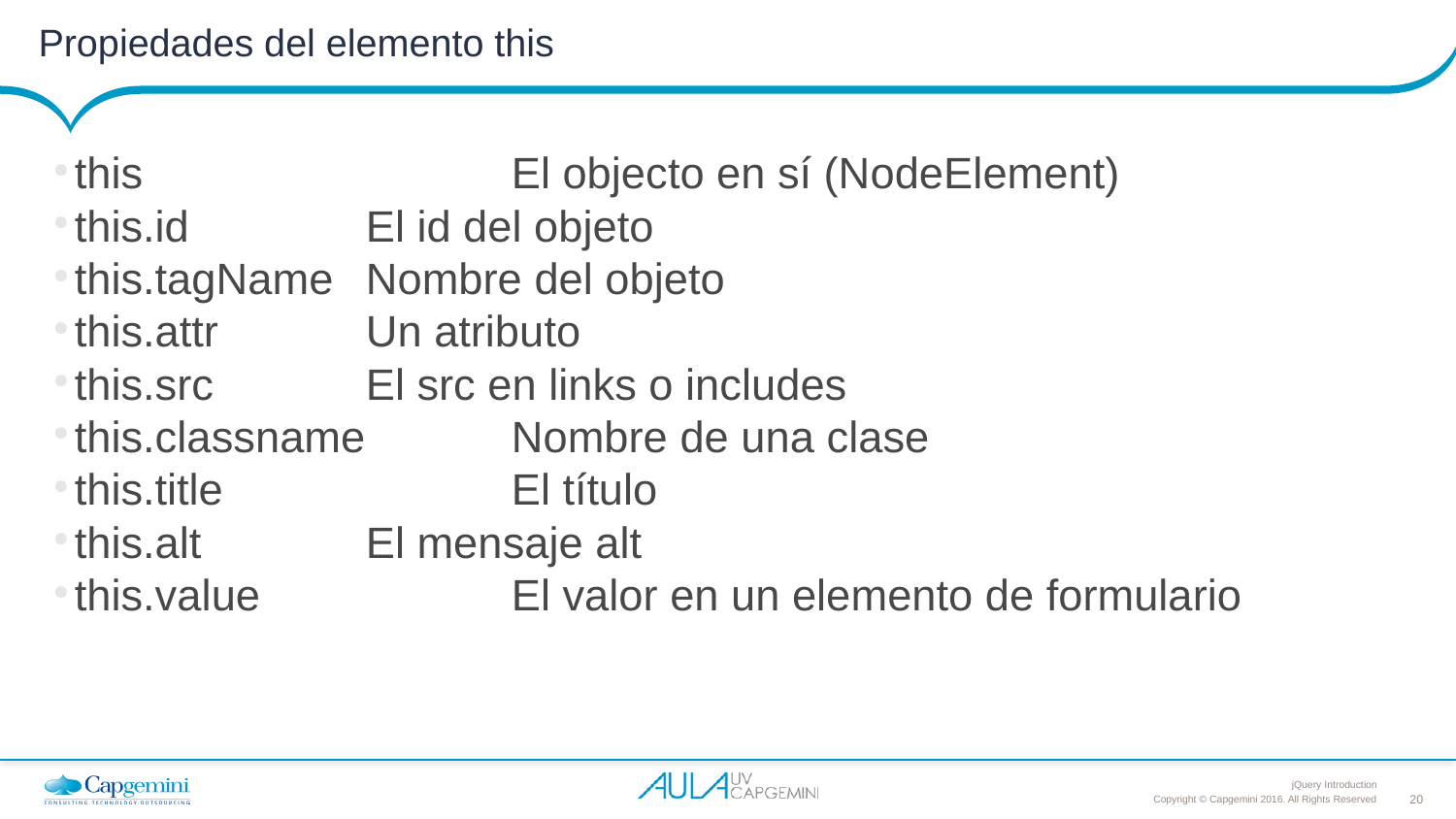

# Propiedades del elemento this
this			El objecto en sí (NodeElement)
this.id		El id del objeto
this.tagName	Nombre del objeto
this.attr		Un atributo
this.src		El src en links o includes
this.classname	Nombre de una clase
this.title		El título
this.alt		El mensaje alt
this.value		El valor en un elemento de formulario